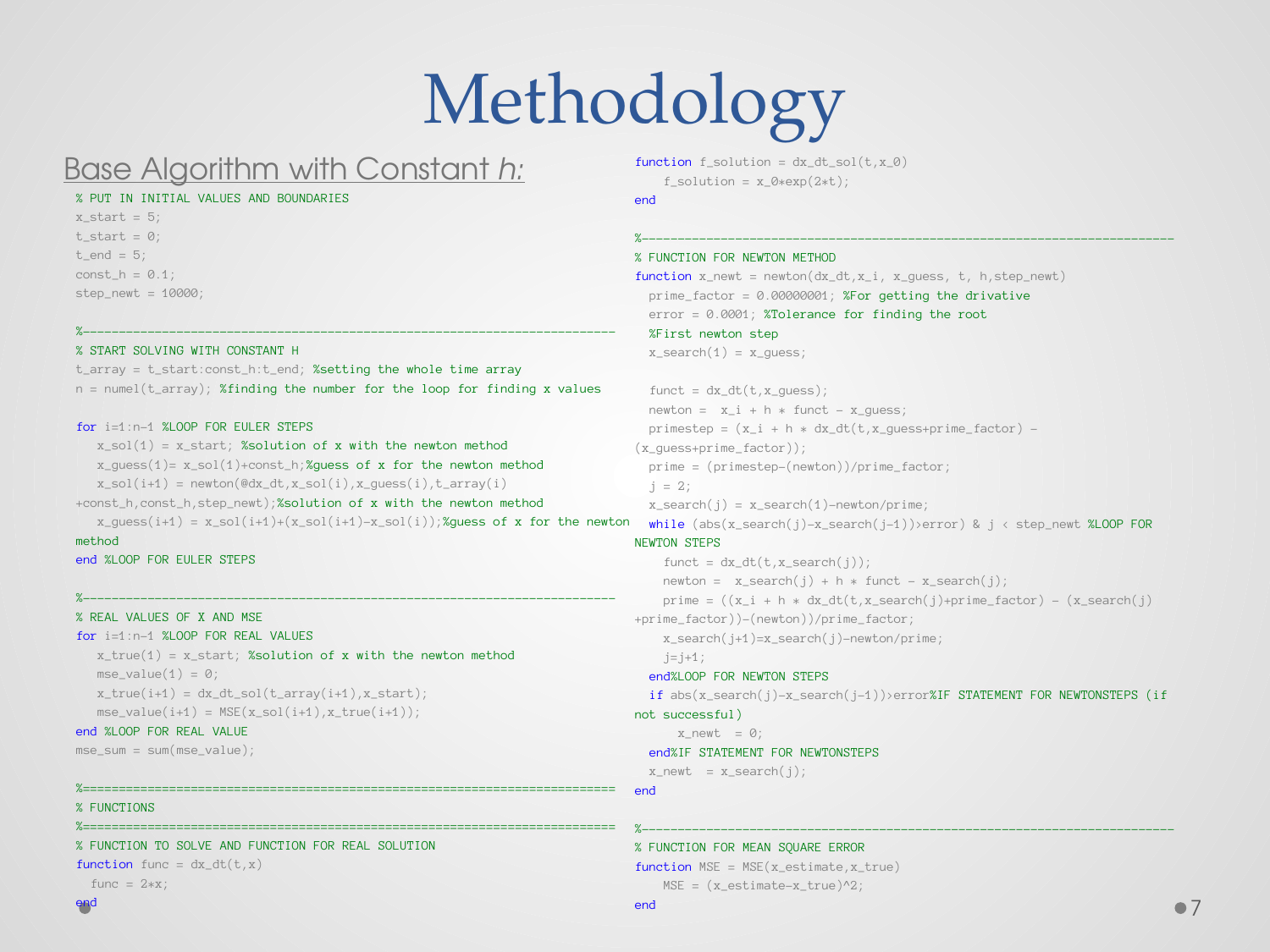

# Methodology
Base Algorithm with Constant h:

% PUT IN INITIAL VALUES AND BOUNDARIES
x_start = 5;
t_start = 0;
t_end = 5;
const_h = 0.1;
step_newt = 10000;

%--------------------------------------------------------------------------
% START SOLVING WITH CONSTANT H
t_array = t_start:const_h:t_end; %setting the whole time array
n = numel(t_array); %finding the number for the loop for finding x values

for i=1:n-1 %LOOP FOR EULER STEPS
   x_sol(1) = x_start; %solution of x with the newton method
   x_guess(1)= x_sol(1)+const_h;%guess of x for the newton method
   x_sol(i+1) = newton(@dx_dt,x_sol(i),x_guess(i),t_array(i)+const_h,const_h,step_newt);%solution of x with the newton method
   x_guess(i+1) = x_sol(i+1)+(x_sol(i+1)-x_sol(i));%guess of x for the newton method
end %LOOP FOR EULER STEPS

%--------------------------------------------------------------------------
% REAL VALUES OF X AND MSE
for i=1:n-1 %LOOP FOR REAL VALUES
   x_true(1) = x_start; %solution of x with the newton method
   mse_value(1) = 0;
   x_true(i+1) = dx_dt_sol(t_array(i+1),x_start);
   mse_value(i+1) = MSE(x_sol(i+1),x_true(i+1));
end %LOOP FOR REAL VALUE
mse_sum = sum(mse_value);

%==========================================================================
% FUNCTIONS
%==========================================================================
% FUNCTION TO SOLVE AND FUNCTION FOR REAL SOLUTION
function func = dx_dt(t,x)
  func = 2*x;
end

function f_solution = dx_dt_sol(t,x_0)
    f_solution = x_0*exp(2*t);
end

%--------------------------------------------------------------------------
% FUNCTION FOR NEWTON METHOD
function x_newt = newton(dx_dt,x_i, x_guess, t, h,step_newt)
  prime_factor = 0.00000001; %For getting the drivative
  error = 0.0001; %Tolerance for finding the root
  %First newton step
  x_search(1) = x_guess;

  funct = dx_dt(t,x_guess);
  newton =  x_i + h * funct - x_guess;
  primestep = (x_i + h * dx_dt(t,x_guess+prime_factor) - (x_guess+prime_factor));
  prime = (primestep-(newton))/prime_factor;
  j = 2;
  x_search(j) = x_search(1)-newton/prime;
  while (abs(x_search(j)-x_search(j-1))>error) & j < step_newt %LOOP FOR NEWTON STEPS
    funct = dx_dt(t,x_search(j));
    newton =  x_search(j) + h * funct - x_search(j);
    prime = ((x_i + h * dx_dt(t,x_search(j)+prime_factor) - (x_search(j)+prime_factor))-(newton))/prime_factor;
    x_search(j+1)=x_search(j)-newton/prime;
    j=j+1;
  end%LOOP FOR NEWTON STEPS
  if abs(x_search(j)-x_search(j-1))>error%IF STATEMENT FOR NEWTONSTEPS (if not successful)
      x_newt  = 0;
  end%IF STATEMENT FOR NEWTONSTEPS
  x_newt  = x_search(j);
end

%--------------------------------------------------------------------------
% FUNCTION FOR MEAN SQUARE ERROR
function MSE = MSE(x_estimate,x_true)
    MSE = (x_estimate-x_true)^2;
end
7